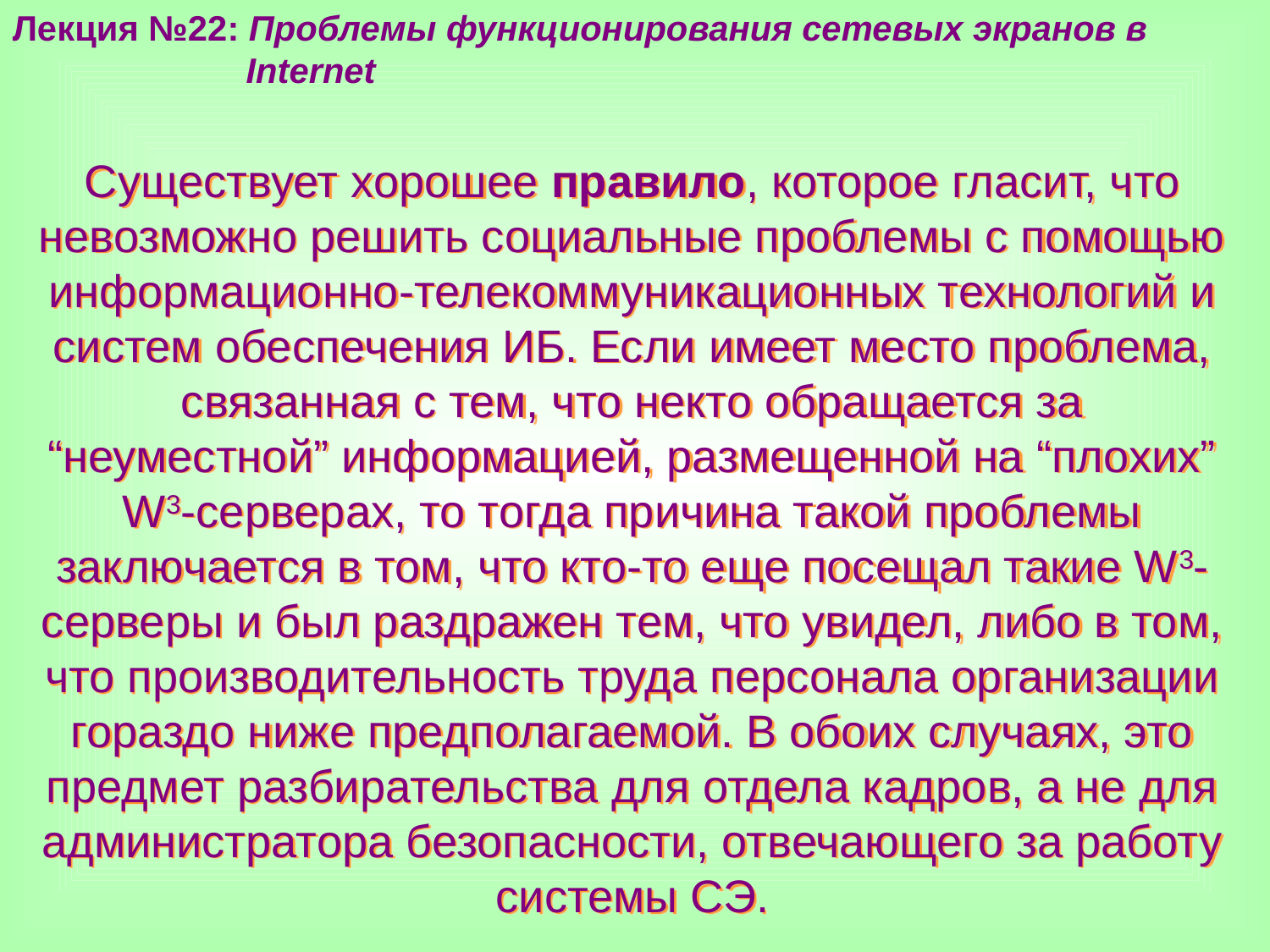

Лекция №22: Проблемы функционирования сетевых экранов в
                        Internet
Существует хорошее правило, которое гласит, что невозможно решить социальные проблемы с помощью информационно-телекоммуникационных технологий и систем обеспечения ИБ. Если имеет место проблема, связанная с тем, что некто обращается за “неуместной” информацией, размещенной на “плохих” W3-серверах, то тогда причина такой проблемы заключается в том, что кто-то еще посещал такие W3-серверы и был раздражен тем, что увидел, либо в том, что производительность труда персонала организации гораздо ниже предполагаемой. В обоих случаях, это предмет разбирательства для отдела кадров, а не для администратора безопасности, отвечающего за работу системы СЭ.